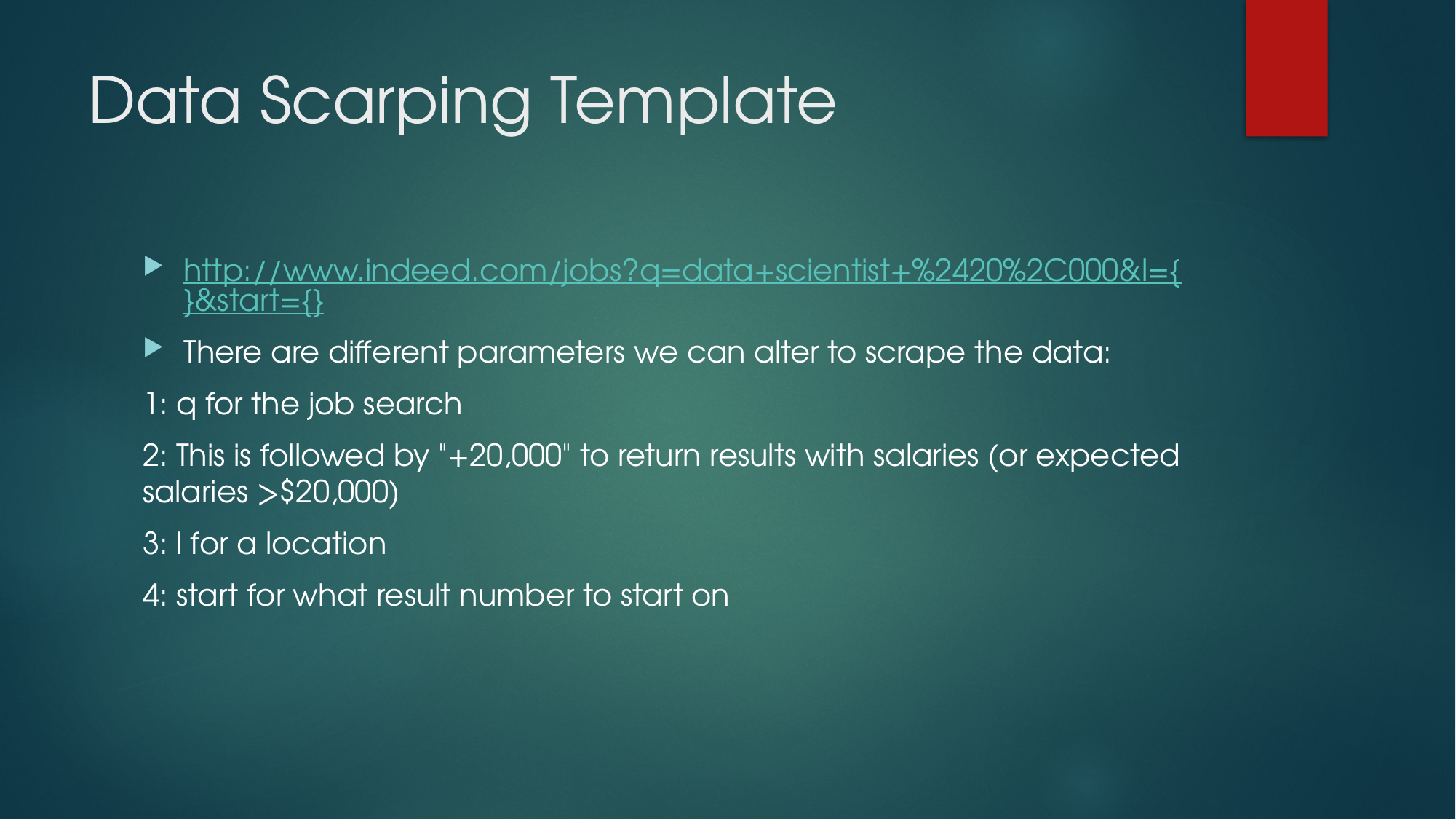

# Data Scarping Template
http://www.indeed.com/jobs?q=data+scientist+%2420%2C000&l={}&start={}
There are different parameters we can alter to scrape the data:
1: q for the job search
2: This is followed by "+20,000" to return results with salaries (or expected salaries >$20,000)
3: l for a location
4: start for what result number to start on